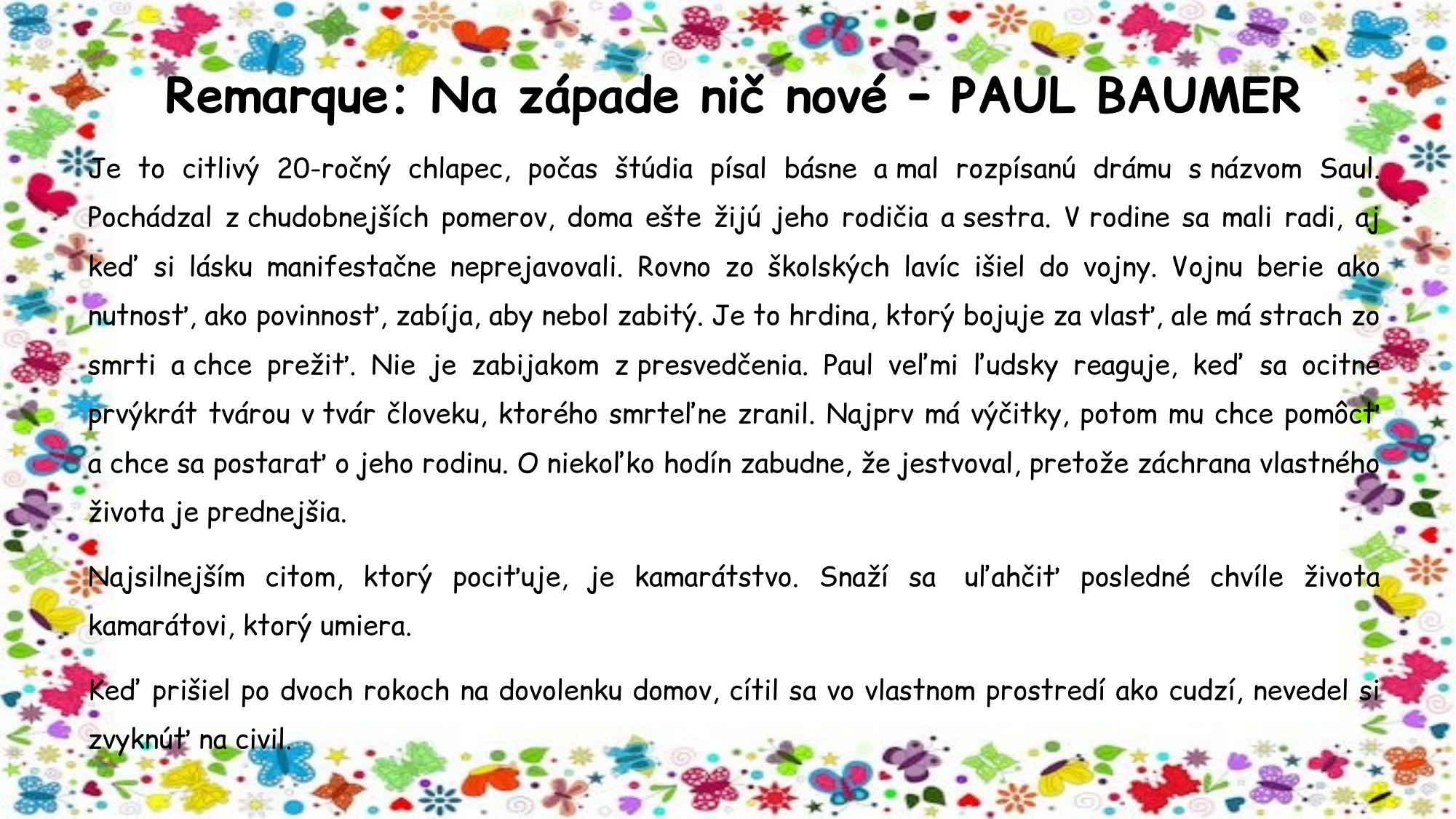

# Remarque: Na západe nič nové – PAUL BAUMER
Je to citlivý 20-ročný chlapec, počas štúdia písal básne a mal rozpísanú drámu s názvom Saul. Pochádzal z chudobnejších pomerov, doma ešte žijú jeho rodičia a sestra. V rodine sa mali radi, aj keď si lásku manifestačne neprejavovali. Rovno zo školských lavíc išiel do vojny. Vojnu berie ako nutnosť, ako povinnosť, zabíja, aby nebol zabitý. Je to hrdina, ktorý bojuje za vlasť, ale má strach zo smrti a chce prežiť. Nie je zabijakom z presvedčenia. Paul veľmi ľudsky reaguje, keď sa ocitne prvýkrát tvárou v tvár človeku, ktorého smrteľne zranil. Najprv má výčitky, potom mu chce pomôcť a chce sa postarať o jeho rodinu. O niekoľko hodín zabudne, že jestvoval, pretože záchrana vlastného života je prednejšia.
Najsilnejším citom, ktorý pociťuje, je kamarátstvo. Snaží sa  uľahčiť posledné chvíle života kamarátovi, ktorý umiera.
Keď prišiel po dvoch rokoch na dovolenku domov, cítil sa vo vlastnom prostredí ako cudzí, nevedel si zvyknúť na civil.